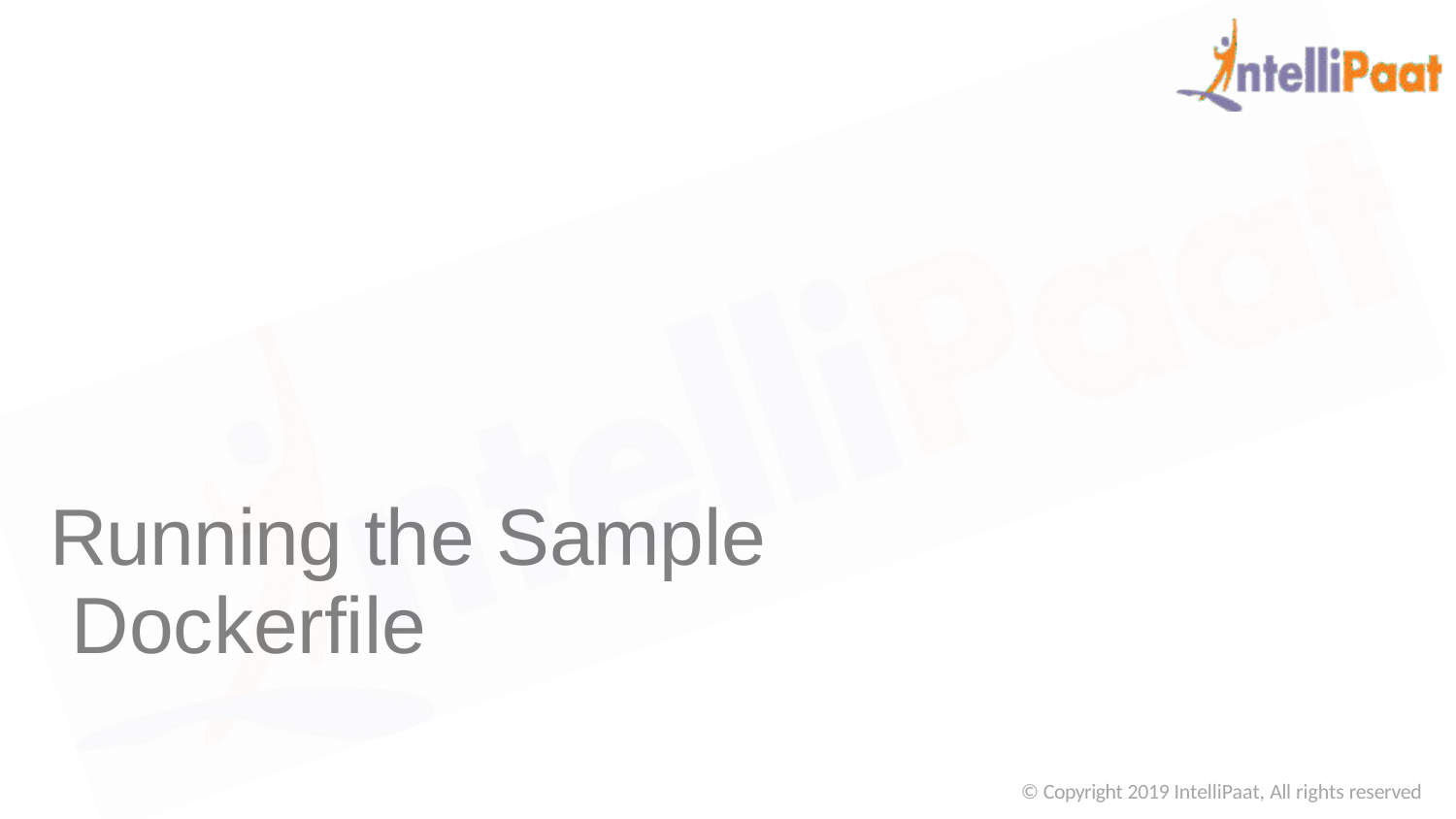

# Running the Sample  Dockerfile
© Copyright 2019 IntelliPaat, All rights reserved